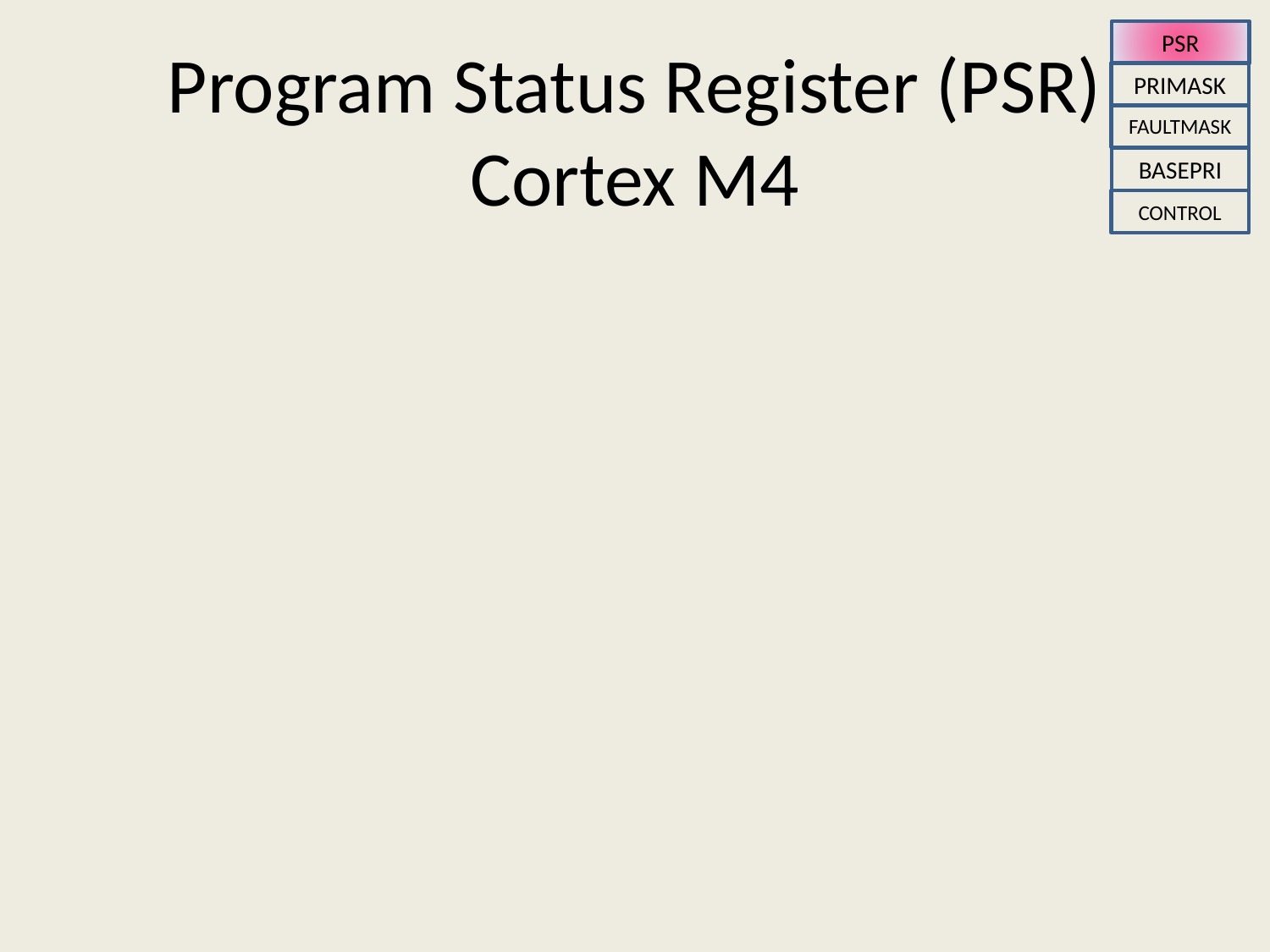

PSR
Program Status Register (PSR) Cortex M4
PRIMASK
FAULTMASK
BASEPRI
CONTROL